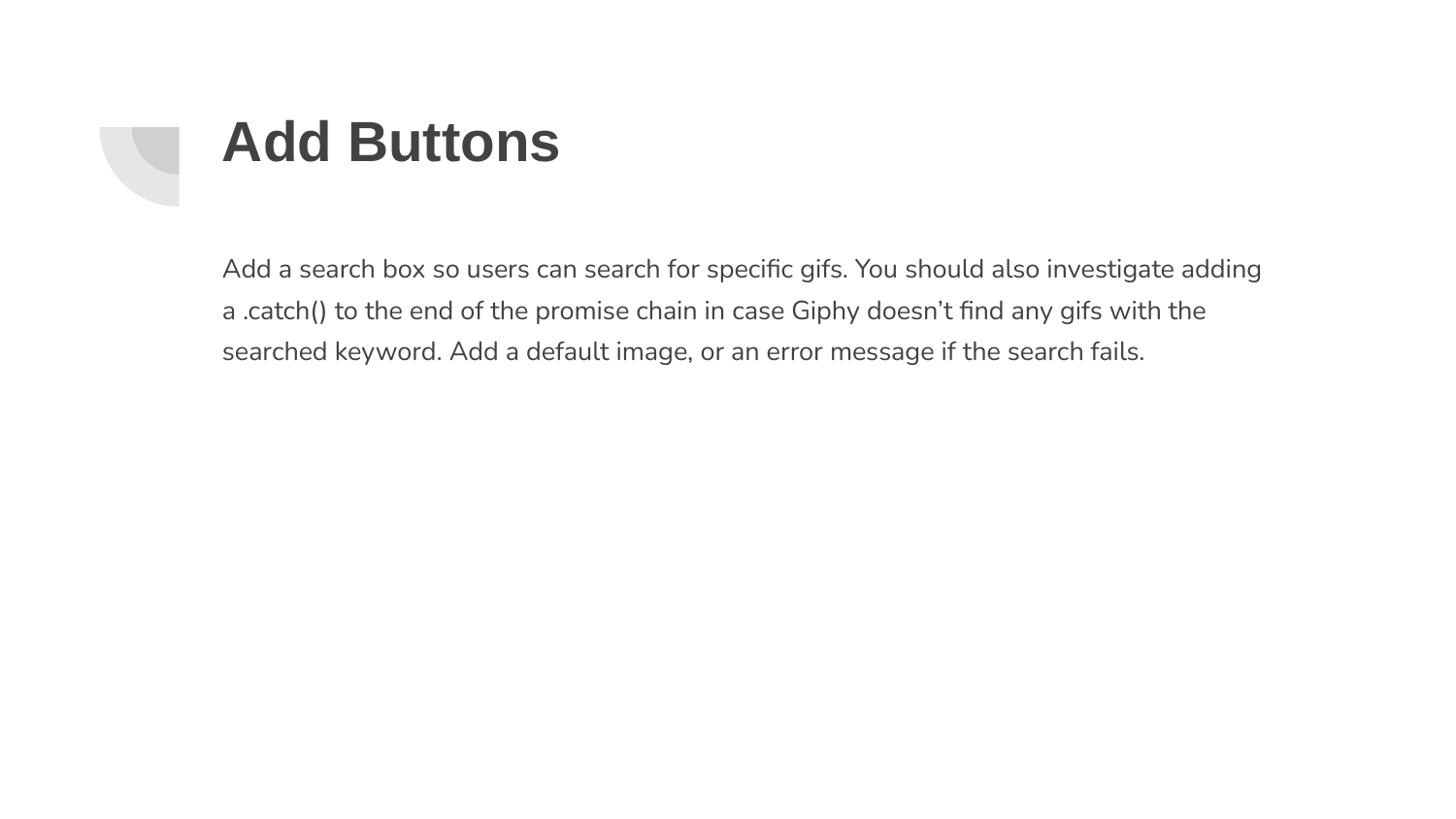

# Add Buttons
Add a search box so users can search for specific gifs. You should also investigate adding a .catch() to the end of the promise chain in case Giphy doesn’t find any gifs with the searched keyword. Add a default image, or an error message if the search fails.